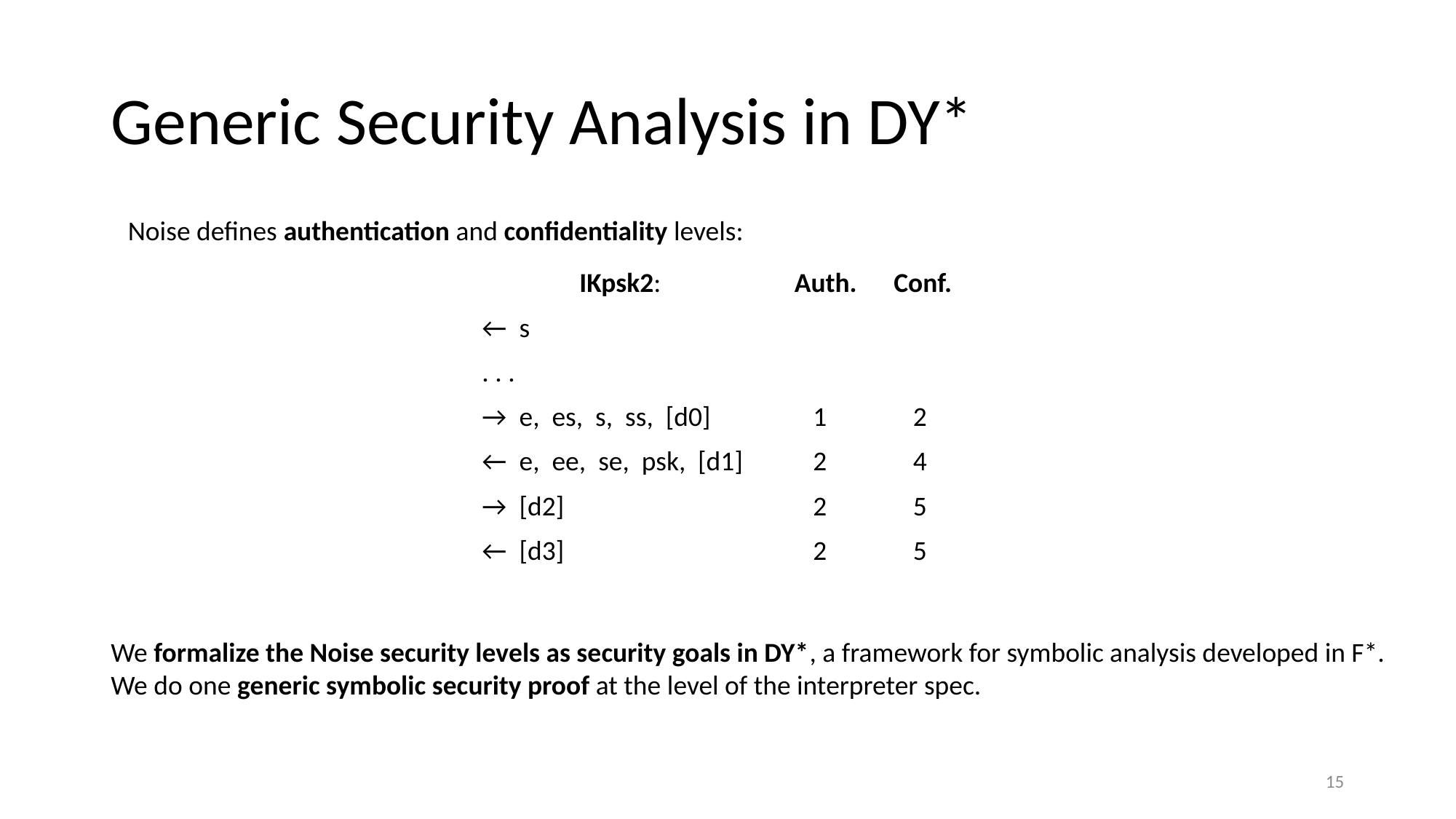

# Generic Security Analysis in DY*
Noise defines authentication and confidentiality levels:
IKpsk2:
 ←  s
 . . .
 →  e,  es,  s,  ss,  [d0]
 ←  e,  ee,  se,  psk,  [d1]
 →  [d2]
 ←  [d3]
Auth.      Conf.

   1              2
   2              4
   2              5
   2              5
We formalize the Noise security levels as security goals in DY*, a framework for symbolic analysis developed in F*.
We do one generic symbolic security proof at the level of the interpreter spec.

15